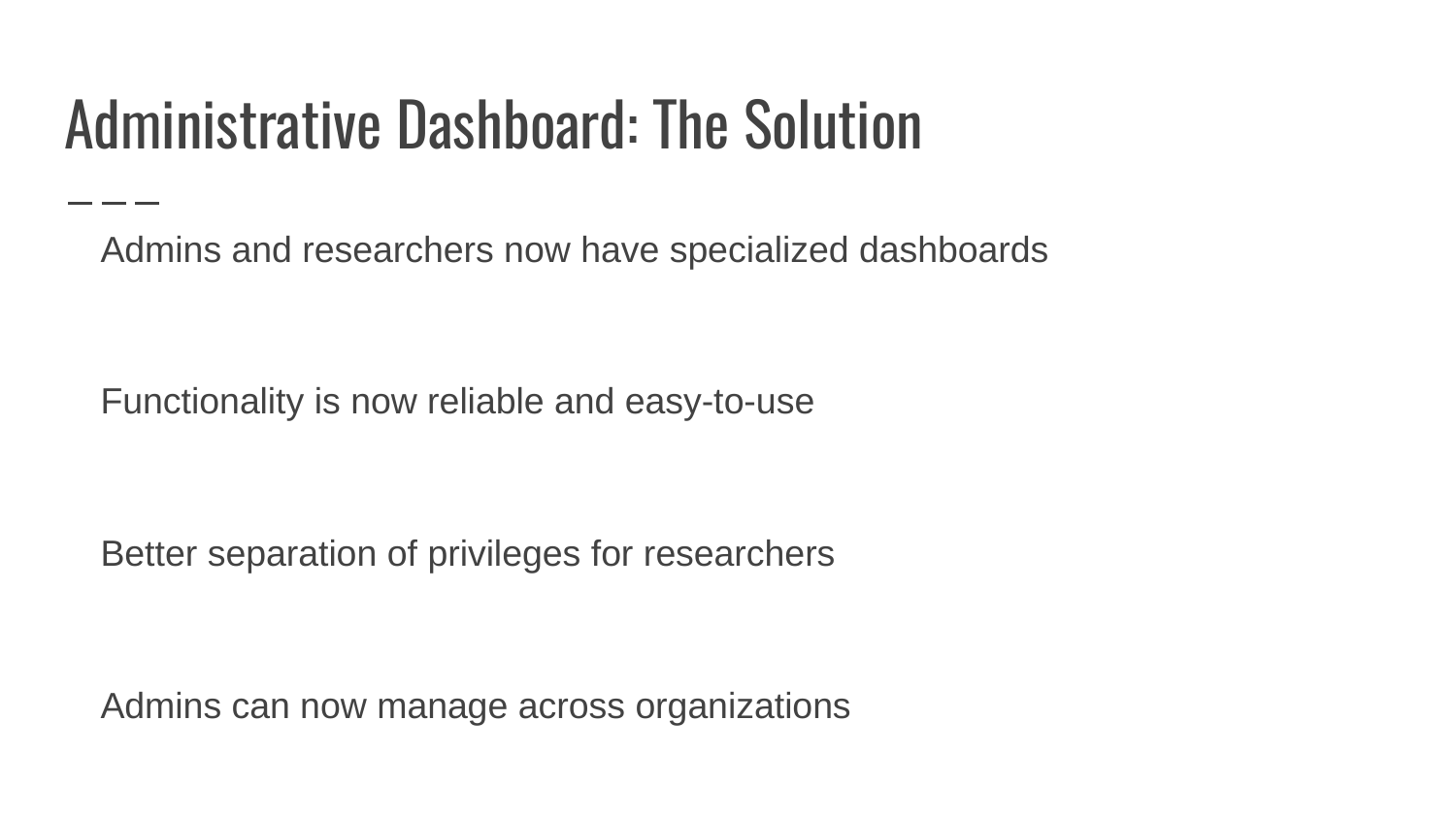

# Administrative Dashboard: The Solution
Admins and researchers now have specialized dashboards

Functionality is now reliable and easy-to-use

Better separation of privileges for researchers

Admins can now manage across organizations